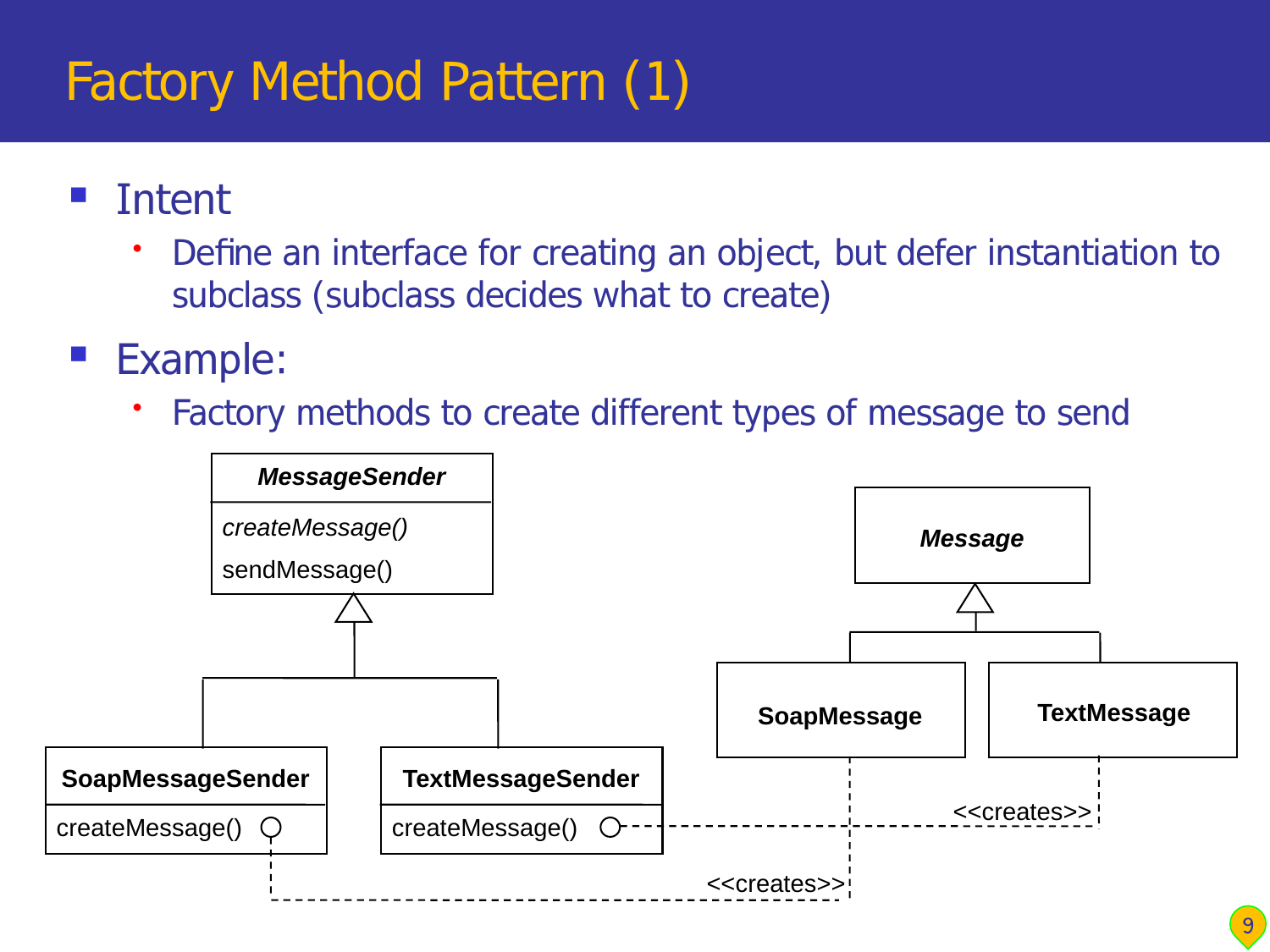

# Factory Method Pattern (1)
Intent
Define an interface for creating an object, but defer instantiation to subclass (subclass decides what to create)
Example:
Factory methods to create different types of message to send

MessageSender

Message

TextMessage

createMessage()
sendMessage()

SoapMessage

SoapMessageSender
TextMessageSender
<<creates>>

createMessage()
createMessage()

<<creates>>
9